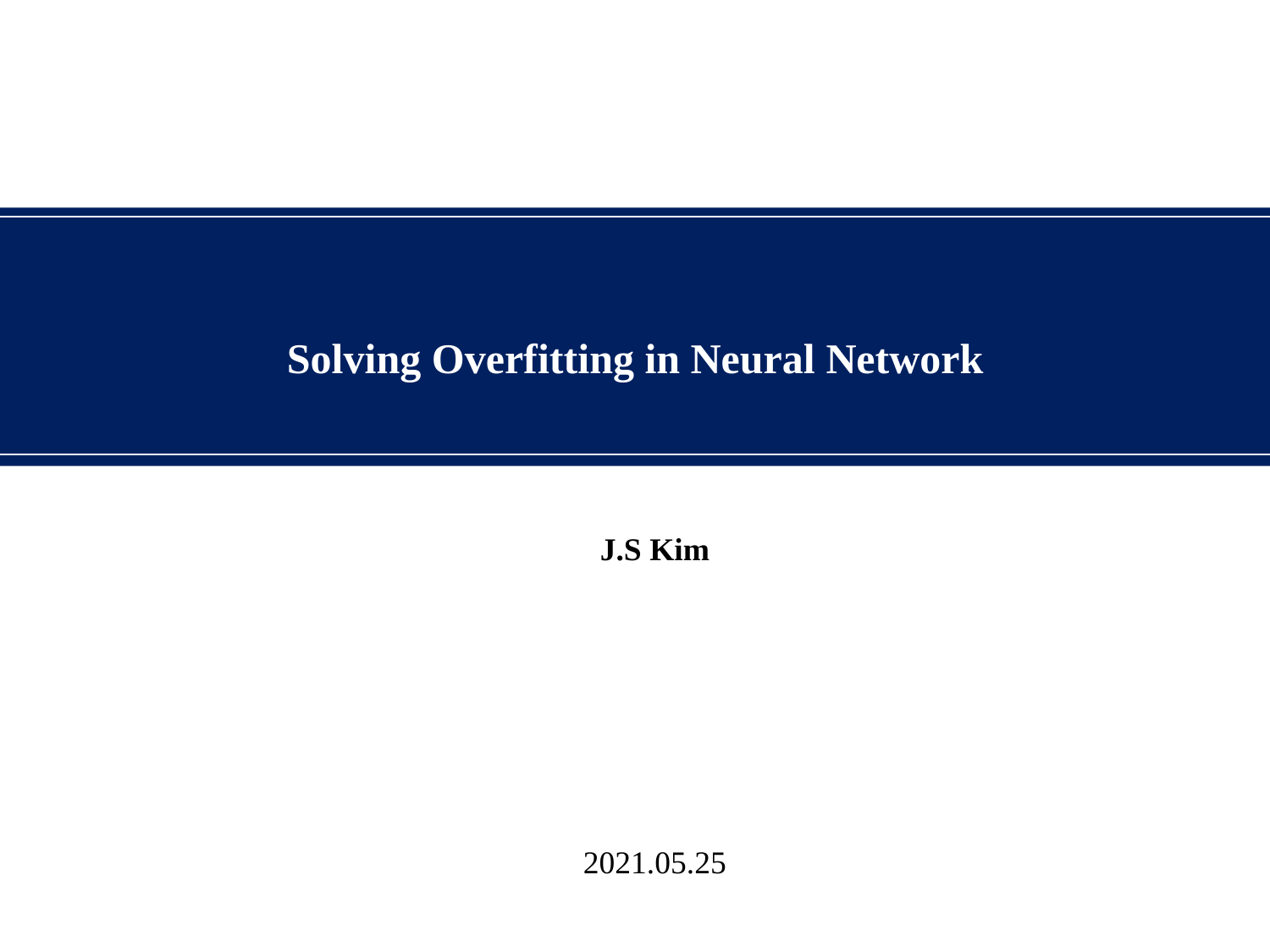

Solving Overfitting in Neural Network
J.S Kim
2021.05.25